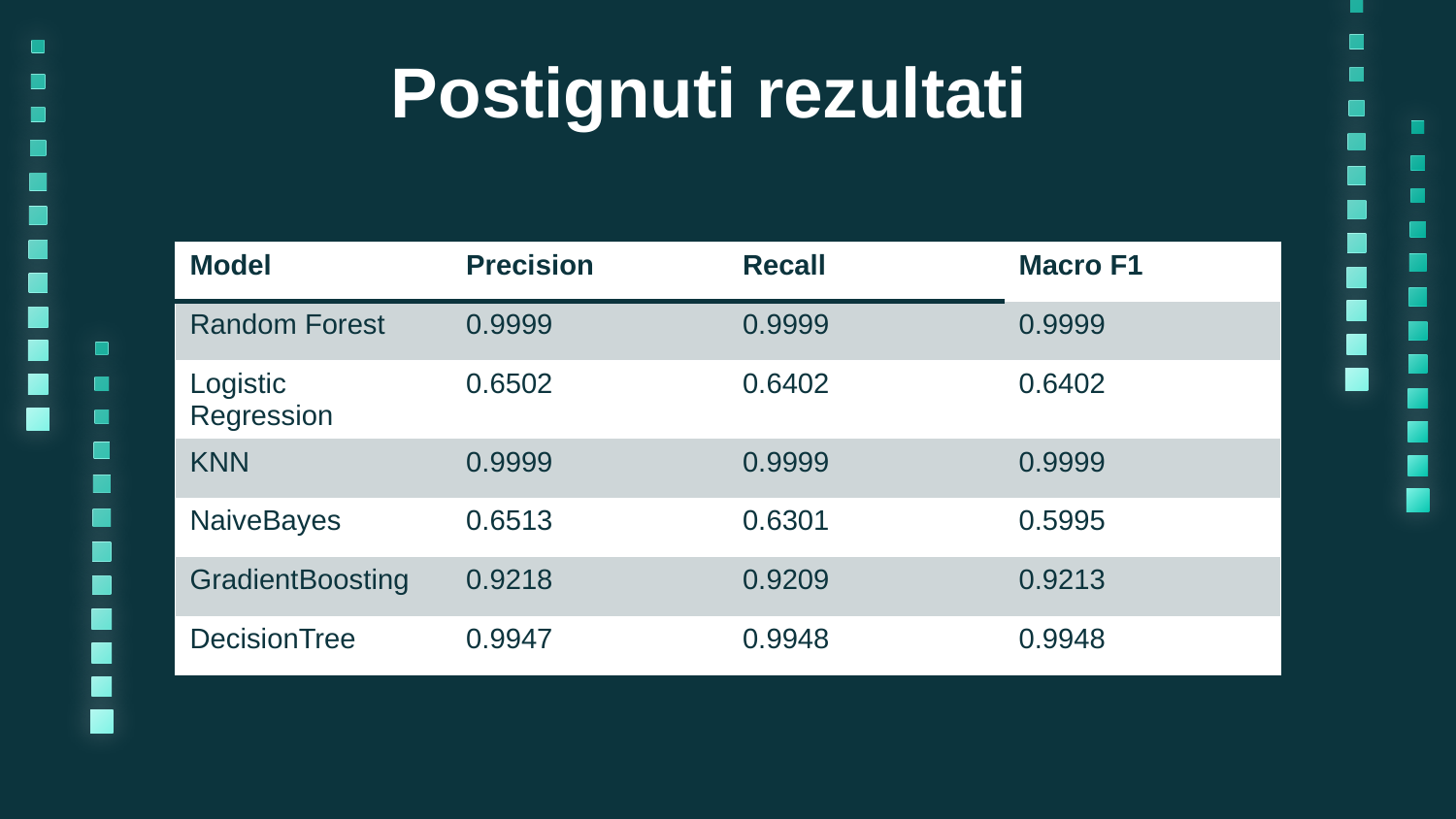

# Postignuti rezultati
| Model | Precision | Recall | Macro F1 |
| --- | --- | --- | --- |
| Random Forest | 0.9999 | 0.9999 | 0.9999 |
| Logistic Regression | 0.6502 | 0.6402 | 0.6402 |
| KNN | 0.9999 | 0.9999 | 0.9999 |
| NaiveBayes | 0.6513 | 0.6301 | 0.5995 |
| GradientBoosting | 0.9218 | 0.9209 | 0.9213 |
| DecisionTree | 0.9947 | 0.9948 | 0.9948 |